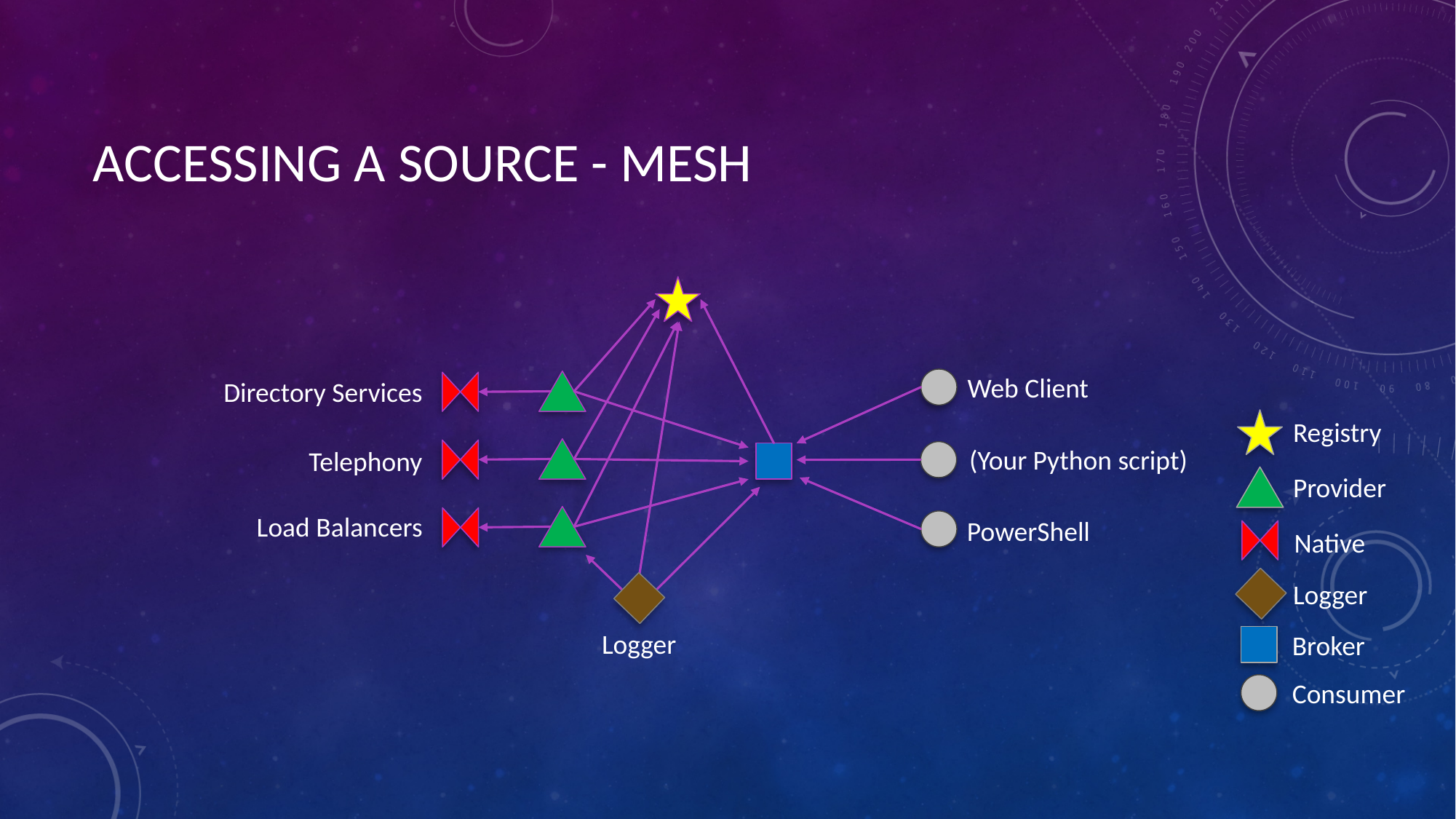

# Accessing a Source - MESH

Web Client

Directory Services

Registry
(Your Python script)
Telephony

Provider

Load Balancers

PowerShell

Native

Logger

Logger
Broker

Consumer